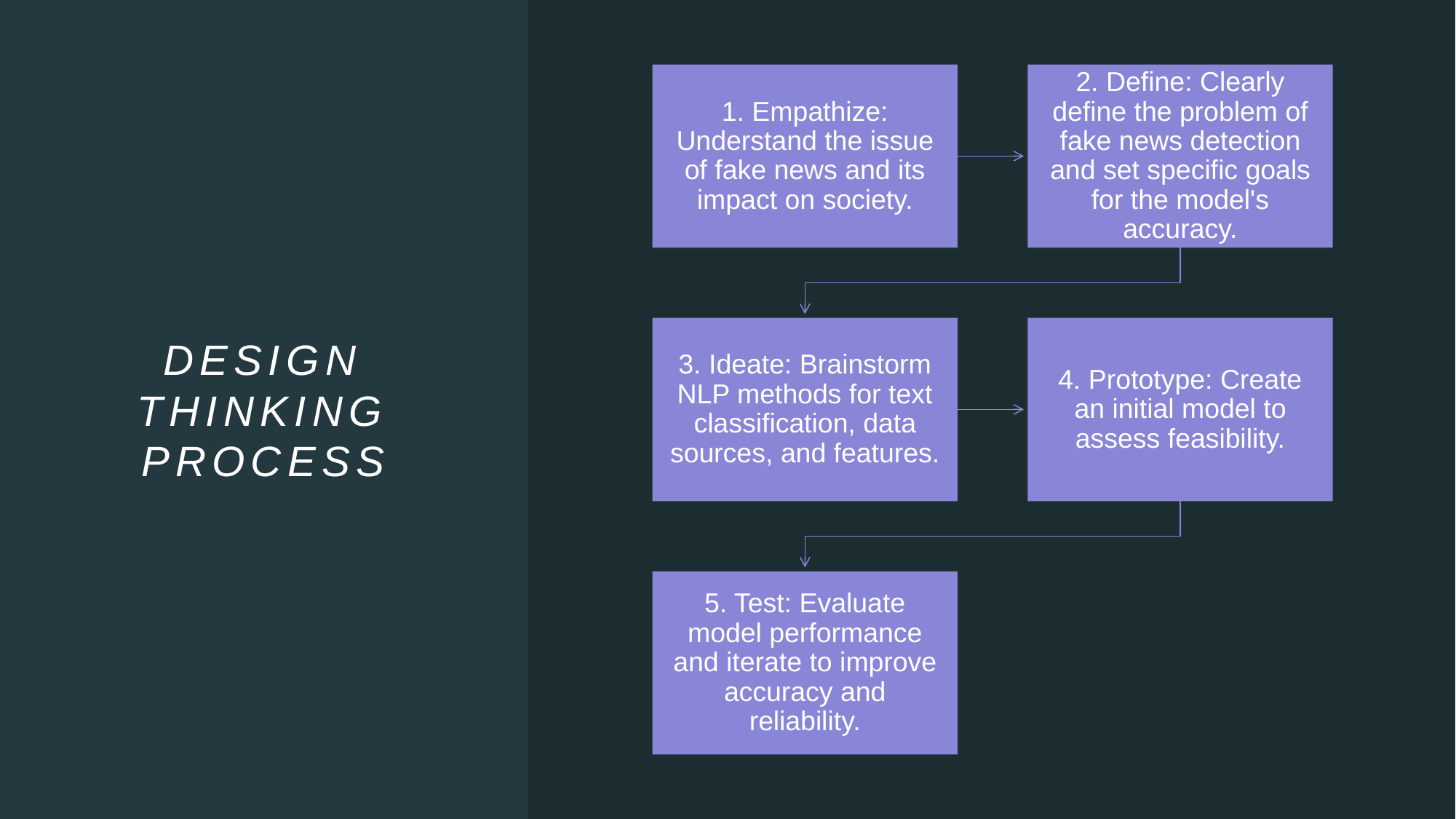

1. Empathize: Understand the issue of fake news and its impact on society.

2. Define: Clearly define the problem of fake news detection and set specific goals for the model's accuracy.

3. Ideate: Brainstorm NLP methods for text classification, data sources, and features.

4. Prototype: Create an initial model to assess feasibility.
5. Test: Evaluate model performance and iterate to improve accuracy and reliability.
# Design thinking process